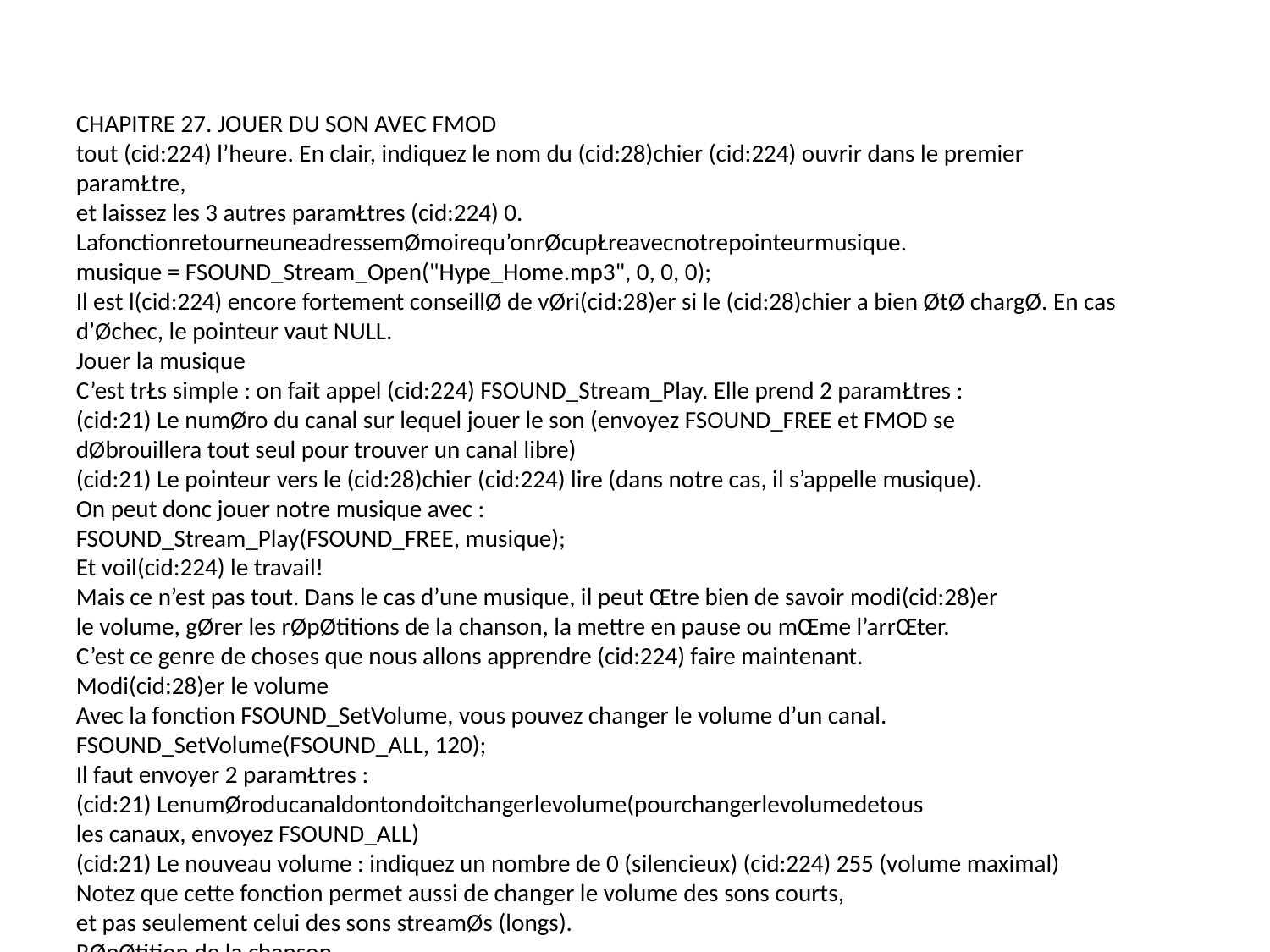

CHAPITRE 27. JOUER DU SON AVEC FMOD
tout (cid:224) l’heure. En clair, indiquez le nom du (cid:28)chier (cid:224) ouvrir dans le premier paramŁtre,
et laissez les 3 autres paramŁtres (cid:224) 0.
LafonctionretourneuneadressemØmoirequ’onrØcupŁreavecnotrepointeurmusique.
musique = FSOUND_Stream_Open("Hype_Home.mp3", 0, 0, 0);
Il est l(cid:224) encore fortement conseillØ de vØri(cid:28)er si le (cid:28)chier a bien ØtØ chargØ. En cas
d’Øchec, le pointeur vaut NULL.
Jouer la musique
C’est trŁs simple : on fait appel (cid:224) FSOUND_Stream_Play. Elle prend 2 paramŁtres :
(cid:21) Le numØro du canal sur lequel jouer le son (envoyez FSOUND_FREE et FMOD se
dØbrouillera tout seul pour trouver un canal libre)
(cid:21) Le pointeur vers le (cid:28)chier (cid:224) lire (dans notre cas, il s’appelle musique).
On peut donc jouer notre musique avec :
FSOUND_Stream_Play(FSOUND_FREE, musique);
Et voil(cid:224) le travail!
Mais ce n’est pas tout. Dans le cas d’une musique, il peut Œtre bien de savoir modi(cid:28)er
le volume, gØrer les rØpØtitions de la chanson, la mettre en pause ou mŒme l’arrŒter.
C’est ce genre de choses que nous allons apprendre (cid:224) faire maintenant.
Modi(cid:28)er le volume
Avec la fonction FSOUND_SetVolume, vous pouvez changer le volume d’un canal.
FSOUND_SetVolume(FSOUND_ALL, 120);
Il faut envoyer 2 paramŁtres :
(cid:21) LenumØroducanaldontondoitchangerlevolume(pourchangerlevolumedetous
les canaux, envoyez FSOUND_ALL)
(cid:21) Le nouveau volume : indiquez un nombre de 0 (silencieux) (cid:224) 255 (volume maximal)
Notez que cette fonction permet aussi de changer le volume des sons courts,
et pas seulement celui des sons streamØs (longs).
RØpØtition de la chanson
On a souvent besoin de rØpØter la musique de fond. C’est justement ce que propose la
fonction FSOUND_Stream_SetLoopCount. Elle prend 2 paramŁtres :
454